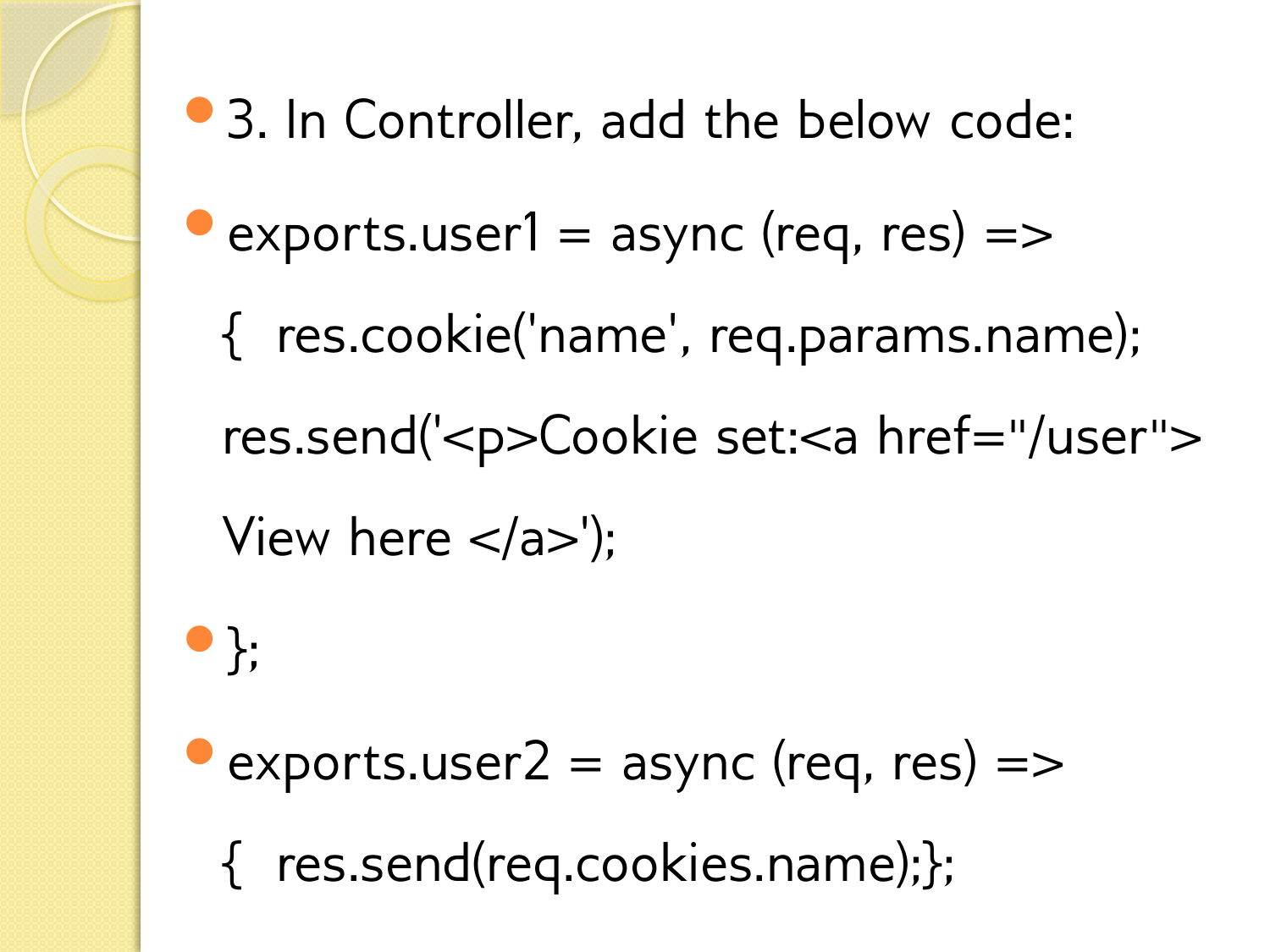

3. In Controller, add the below code:
exports.user1 = async (req, res) => {  res.cookie('name', req.params.name);  res.send('<p>Cookie set:<a href="/user"> View here </a>');
};
exports.user2 = async (req, res) => {  res.send(req.cookies.name);};